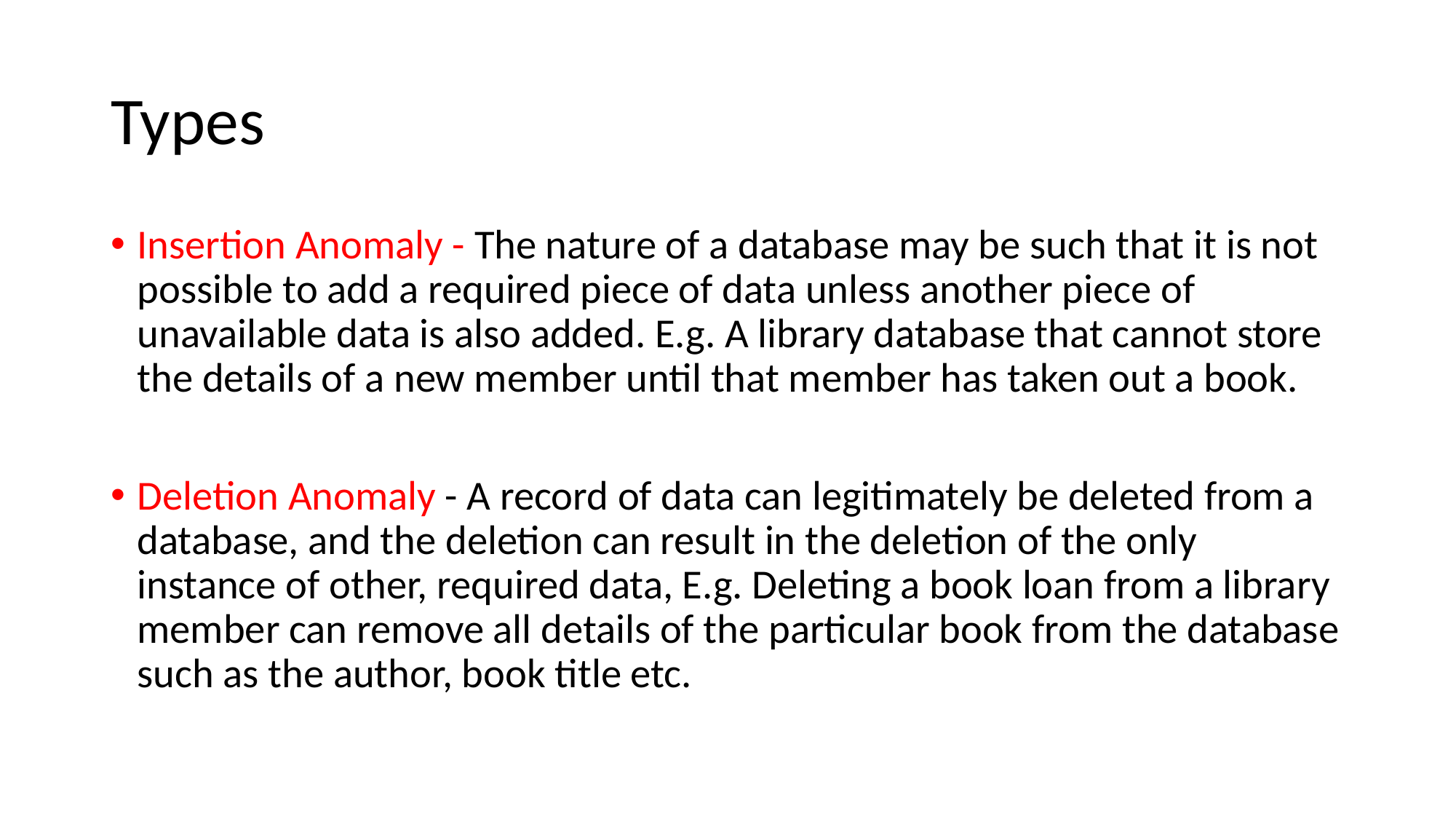

# Types
Insertion Anomaly - The nature of a database may be such that it is not possible to add a required piece of data unless another piece of unavailable data is also added. E.g. A library database that cannot store the details of a new member until that member has taken out a book.

Deletion Anomaly - A record of data can legitimately be deleted from a database, and the deletion can result in the deletion of the only instance of other, required data, E.g. Deleting a book loan from a library member can remove all details of the particular book from the database such as the author, book title etc.